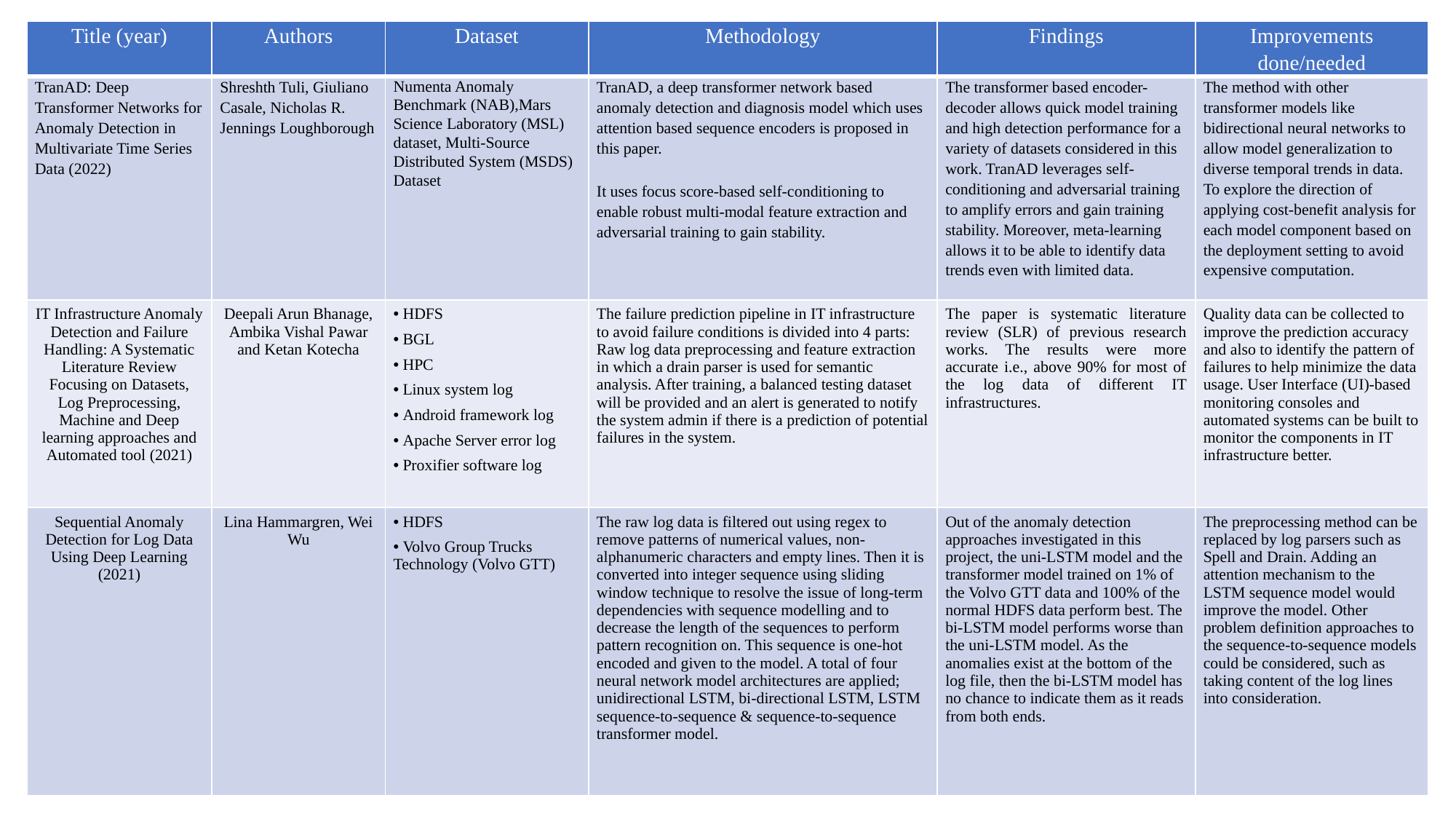

| Title (year) | Authors | Dataset | Methodology | Findings | Improvements done/needed |
| --- | --- | --- | --- | --- | --- |
| TranAD: Deep Transformer Networks for Anomaly Detection in Multivariate Time Series Data (2022) | Shreshth Tuli, Giuliano Casale, Nicholas R. Jennings Loughborough | Numenta Anomaly Benchmark (NAB),Mars Science Laboratory (MSL) dataset, Multi-Source Distributed System (MSDS) Dataset | TranAD, a deep transformer network based anomaly detection and diagnosis model which uses attention based sequence encoders is proposed in this paper. It uses focus score-based self-conditioning to enable robust multi-modal feature extraction and adversarial training to gain stability. | The transformer based encoder-decoder allows quick model training and high detection performance for a variety of datasets considered in this work. TranAD leverages self-conditioning and adversarial training to amplify errors and gain training stability. Moreover, meta-learning allows it to be able to identify data trends even with limited data. | The method with other transformer models like bidirectional neural networks to allow model generalization to diverse temporal trends in data. To explore the direction of applying cost-benefit analysis for each model component based on the deployment setting to avoid expensive computation. |
| IT Infrastructure Anomaly Detection and Failure Handling: A Systematic Literature Review Focusing on Datasets, Log Preprocessing, Machine and Deep learning approaches and Automated tool (2021) | Deepali Arun Bhanage, Ambika Vishal Pawar and Ketan Kotecha | HDFS BGL HPC Linux system log Android framework log Apache Server error log Proxifier software log | The failure prediction pipeline in IT infrastructure to avoid failure conditions is divided into 4 parts: Raw log data preprocessing and feature extraction in which a drain parser is used for semantic analysis. After training, a balanced testing dataset will be provided and an alert is generated to notify the system admin if there is a prediction of potential failures in the system. | The paper is systematic literature review (SLR) of previous research works. The results were more accurate i.e., above 90% for most of the log data of different IT infrastructures. | Quality data can be collected to improve the prediction accuracy and also to identify the pattern of failures to help minimize the data usage. User Interface (UI)-based monitoring consoles and automated systems can be built to monitor the components in IT infrastructure better. |
| Sequential Anomaly Detection for Log Data Using Deep Learning (2021) | Lina Hammargren, Wei Wu | HDFS Volvo Group Trucks Technology (Volvo GTT) | The raw log data is filtered out using regex to remove patterns of numerical values, non-alphanumeric characters and empty lines. Then it is converted into integer sequence using sliding window technique to resolve the issue of long-term dependencies with sequence modelling and to decrease the length of the sequences to perform pattern recognition on. This sequence is one-hot encoded and given to the model. A total of four neural network model architectures are applied; unidirectional LSTM, bi-directional LSTM, LSTM sequence-to-sequence & sequence-to-sequence transformer model. | Out of the anomaly detection approaches investigated in this project, the uni-LSTM model and the transformer model trained on 1% of the Volvo GTT data and 100% of the normal HDFS data perform best. The bi-LSTM model performs worse than the uni-LSTM model. As the anomalies exist at the bottom of the log file, then the bi-LSTM model has no chance to indicate them as it reads from both ends. | The preprocessing method can be replaced by log parsers such as Spell and Drain. Adding an attention mechanism to the LSTM sequence model would improve the model. Other problem definition approaches to the sequence-to-sequence models could be considered, such as taking content of the log lines into consideration. |